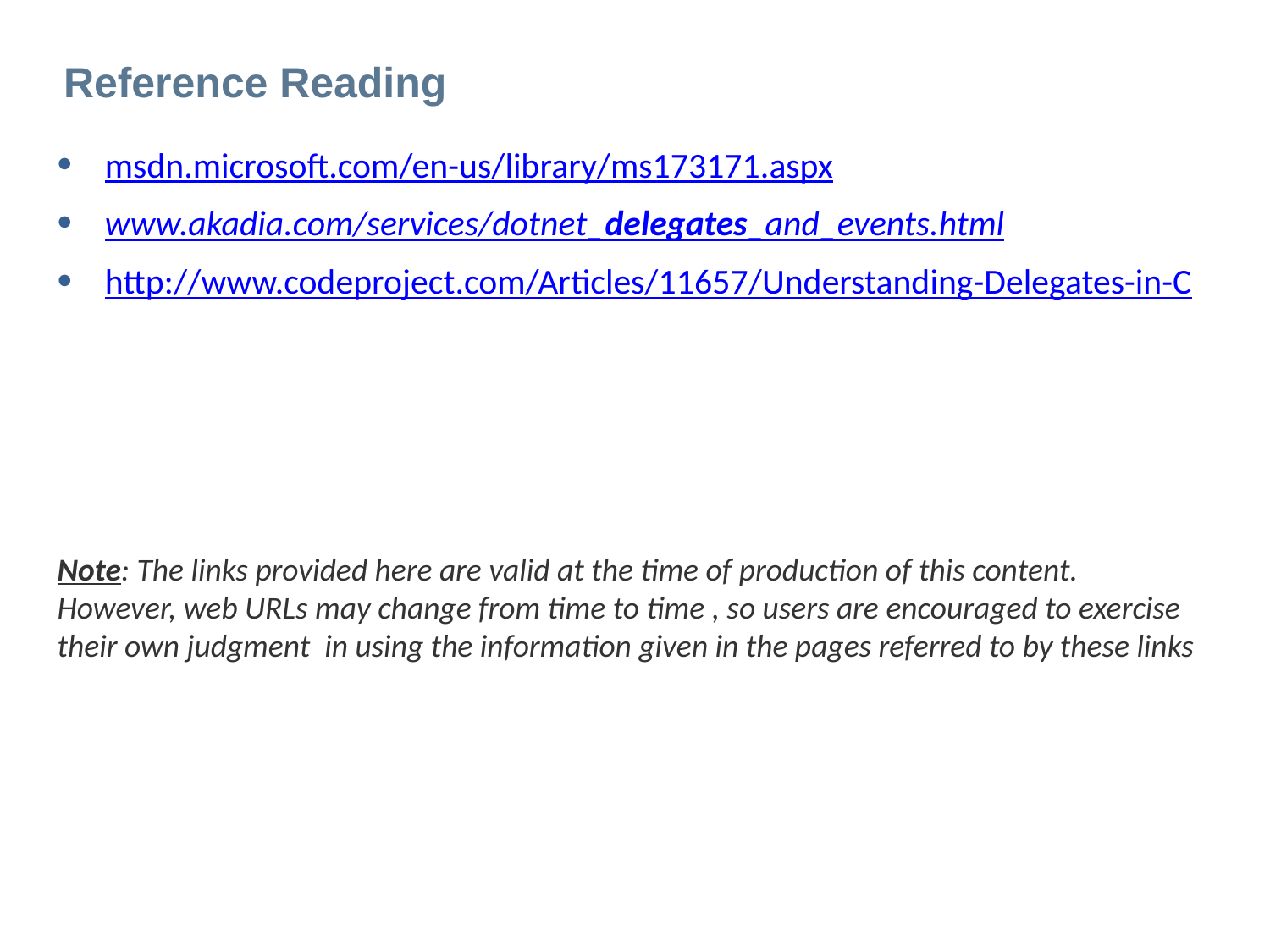

# Reference Reading
msdn.microsoft.com/en-us/library/ms173171.aspx
www.akadia.com/services/dotnet_delegates_and_events.html
http://www.codeproject.com/Articles/11657/Understanding-Delegates-in-C

Note: The links provided here are valid at the time of production of this content. However, web URLs may change from time to time , so users are encouraged to exercise their own judgment  in using the information given in the pages referred to by these links